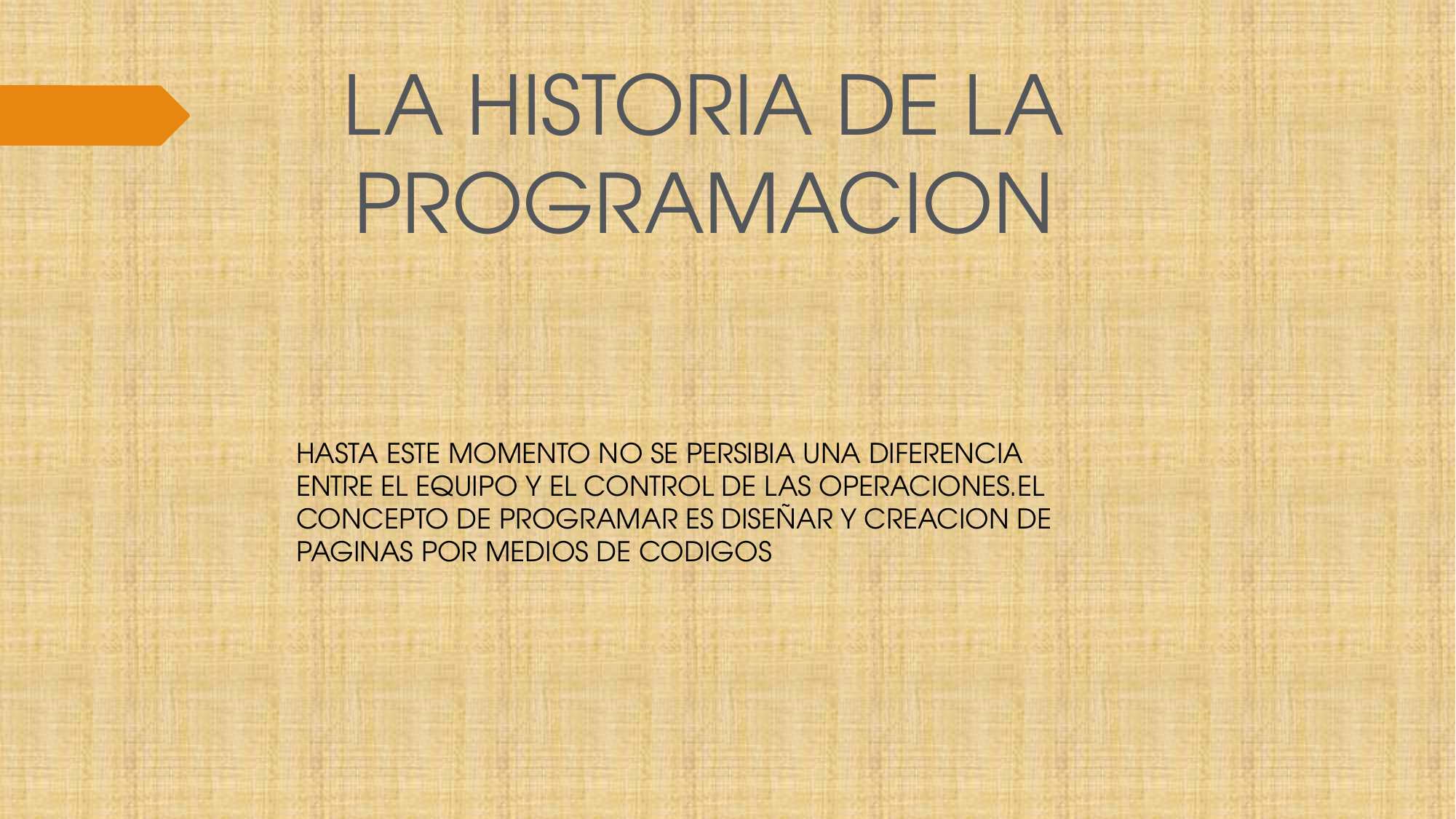

LA HISTORIA DE LA PROGRAMACION
HASTA ESTE MOMENTO NO SE PERSIBIA UNA DIFERENCIA ENTRE EL EQUIPO Y EL CONTROL DE LAS OPERACIONES.EL CONCEPTO DE PROGRAMAR ES DISEÑAR Y CREACION DE PAGINAS POR MEDIOS DE CODIGOS